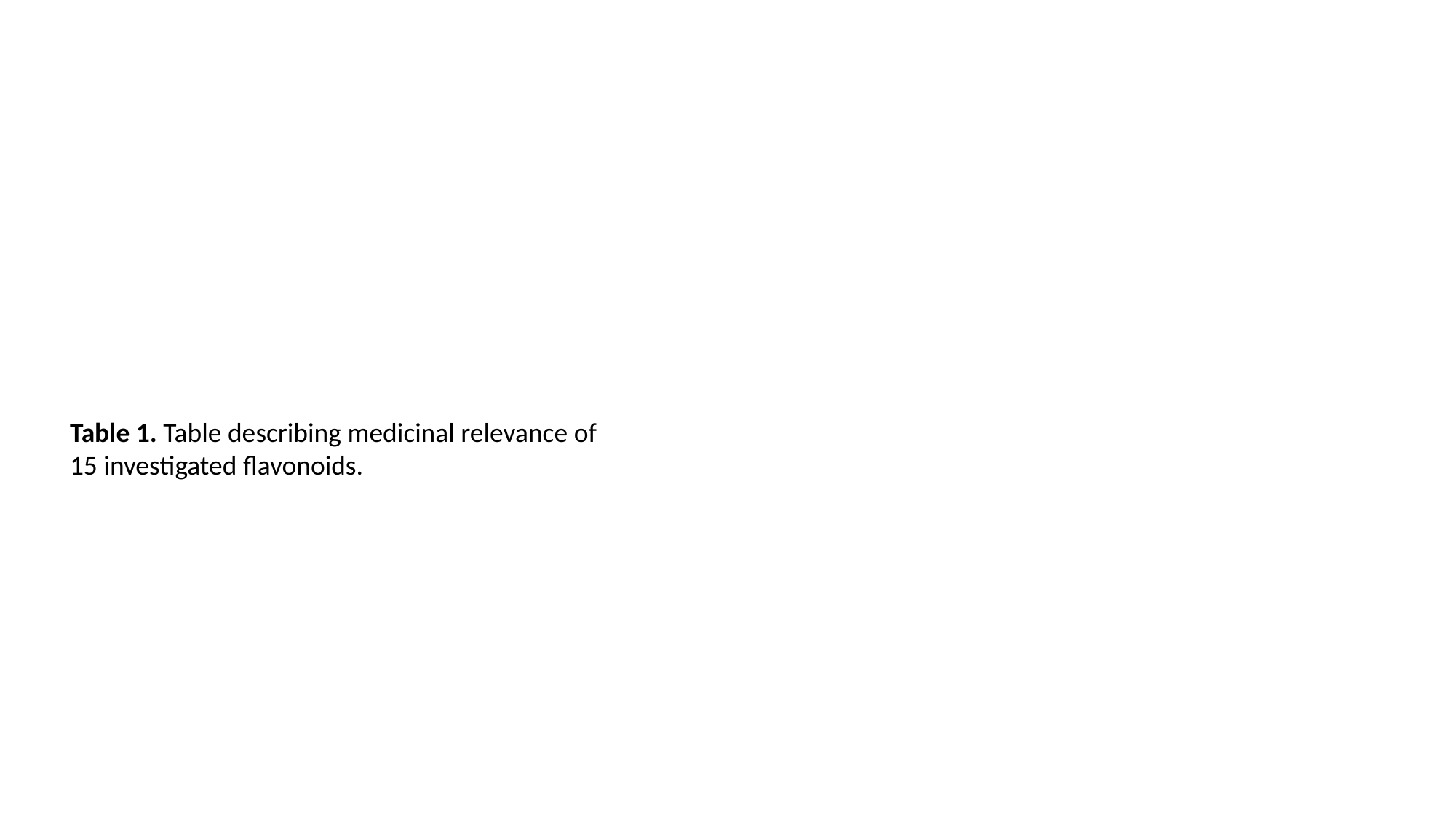

Table 1. Table describing medicinal relevance of 15 investigated flavonoids.